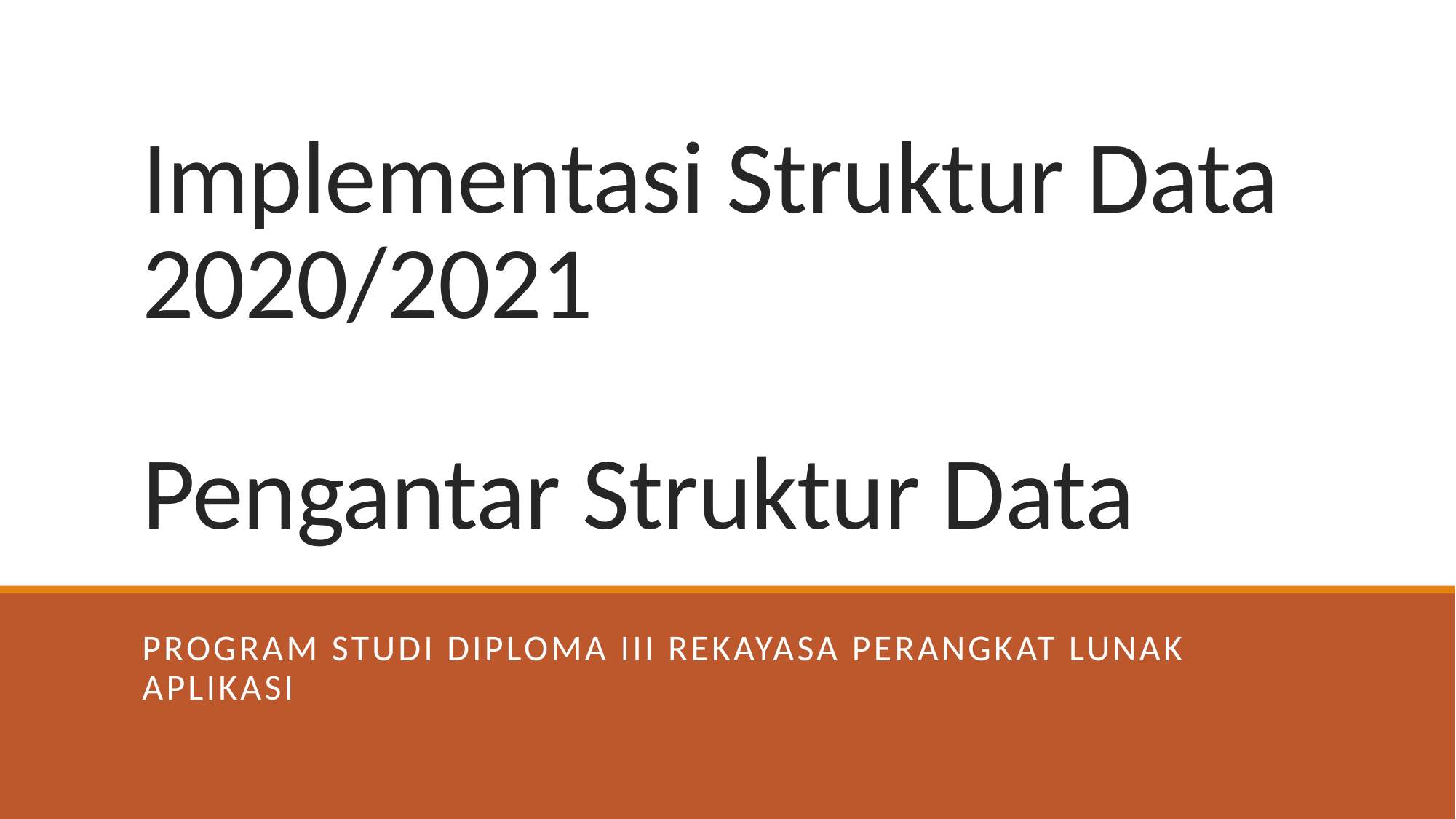

# Implementasi Struktur Data 2020/2021 Pengantar Struktur Data

Program Studi Diploma III REKAYASA PERANGKAT LUNAK APLIKASI